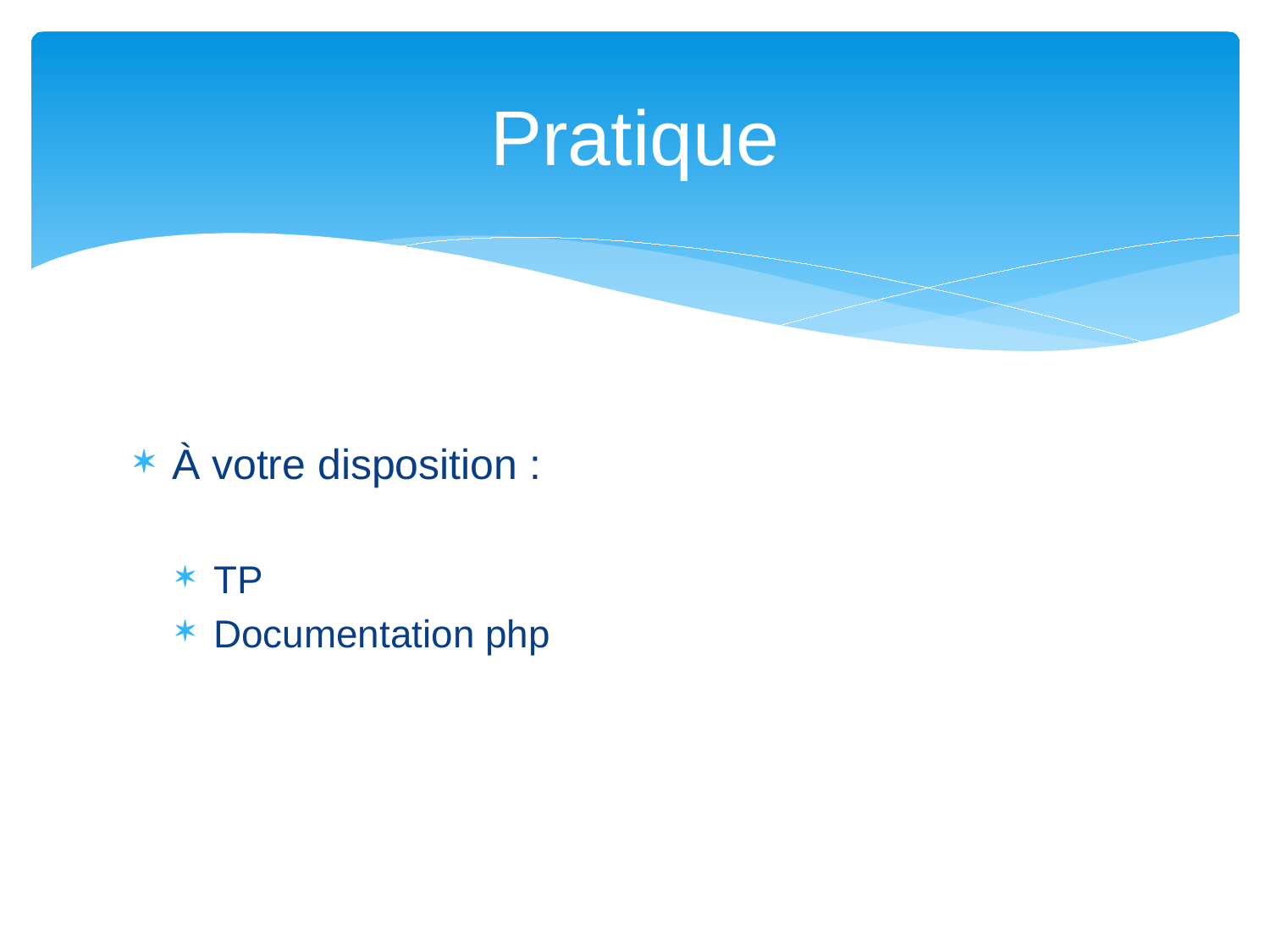

# Pratique

À votre disposition :

TP
Documentation php